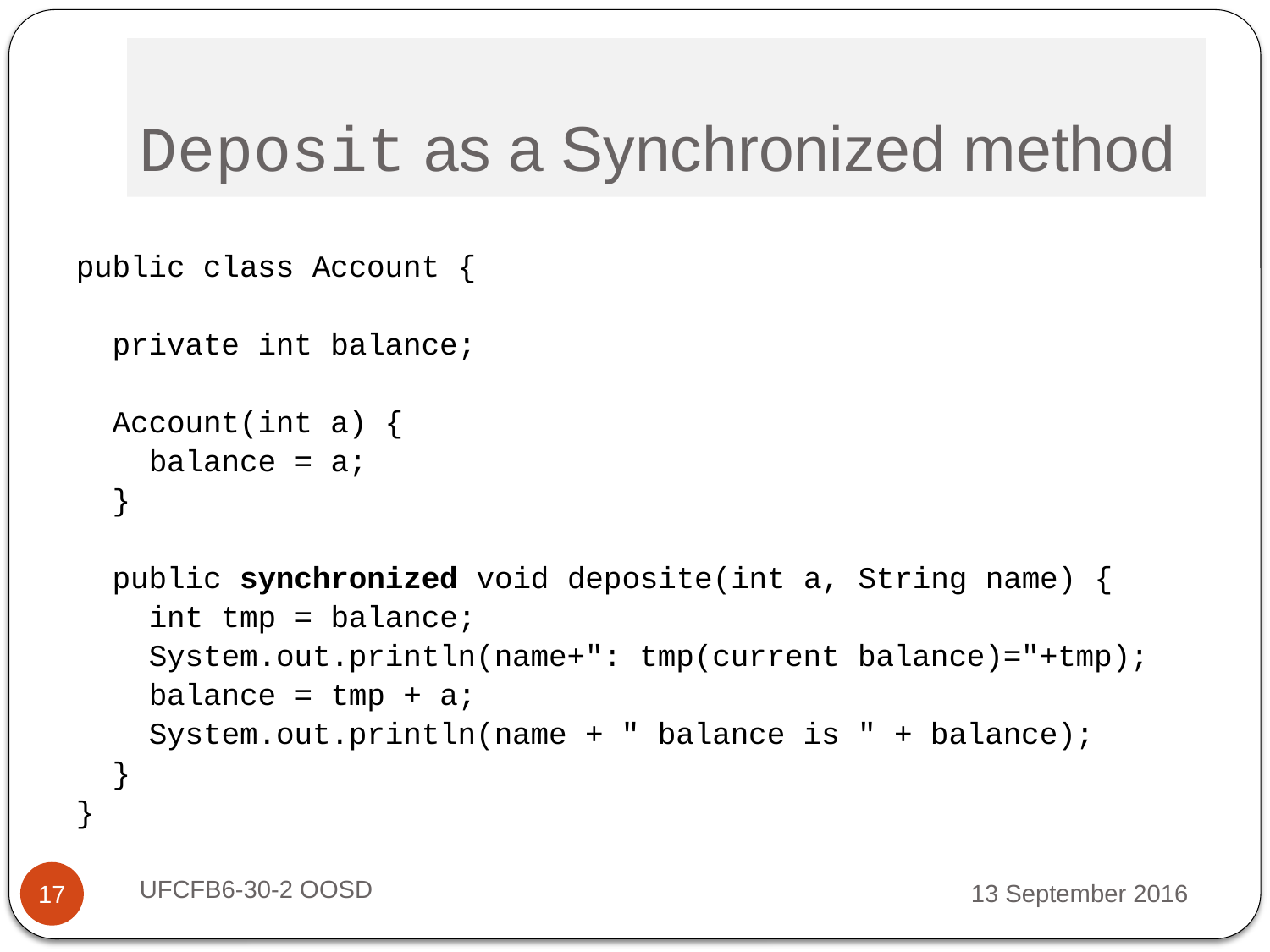

# Deposit as a Synchronized method

public class Account {

  private int balance;

  Account(int a) {
    balance = a;
  }

  public synchronized void deposite(int a, String name) {
    int tmp = balance;
    System.out.println(name+": tmp(current balance)="+tmp);
    balance = tmp + a;
    System.out.println(name + " balance is " + balance);
  }
}

UFCFB6-30-2 OOSD
13 September 2016
17